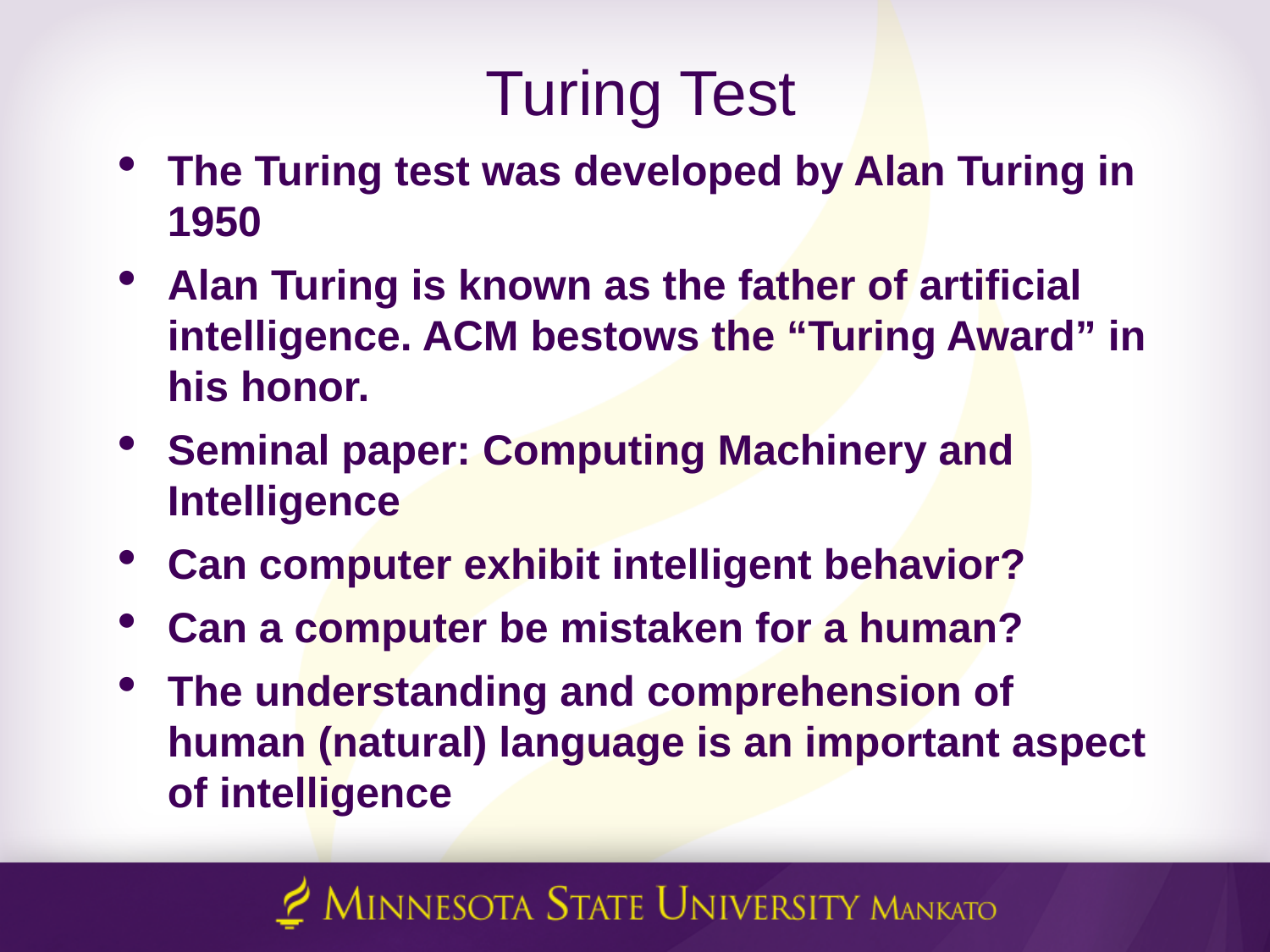

# Turing Test
The Turing test was developed by Alan Turing in 1950
Alan Turing is known as the father of artificial intelligence. ACM bestows the “Turing Award” in his honor.
Seminal paper: Computing Machinery and Intelligence
Can computer exhibit intelligent behavior?
Can a computer be mistaken for a human?
The understanding and comprehension of human (natural) language is an important aspect of intelligence